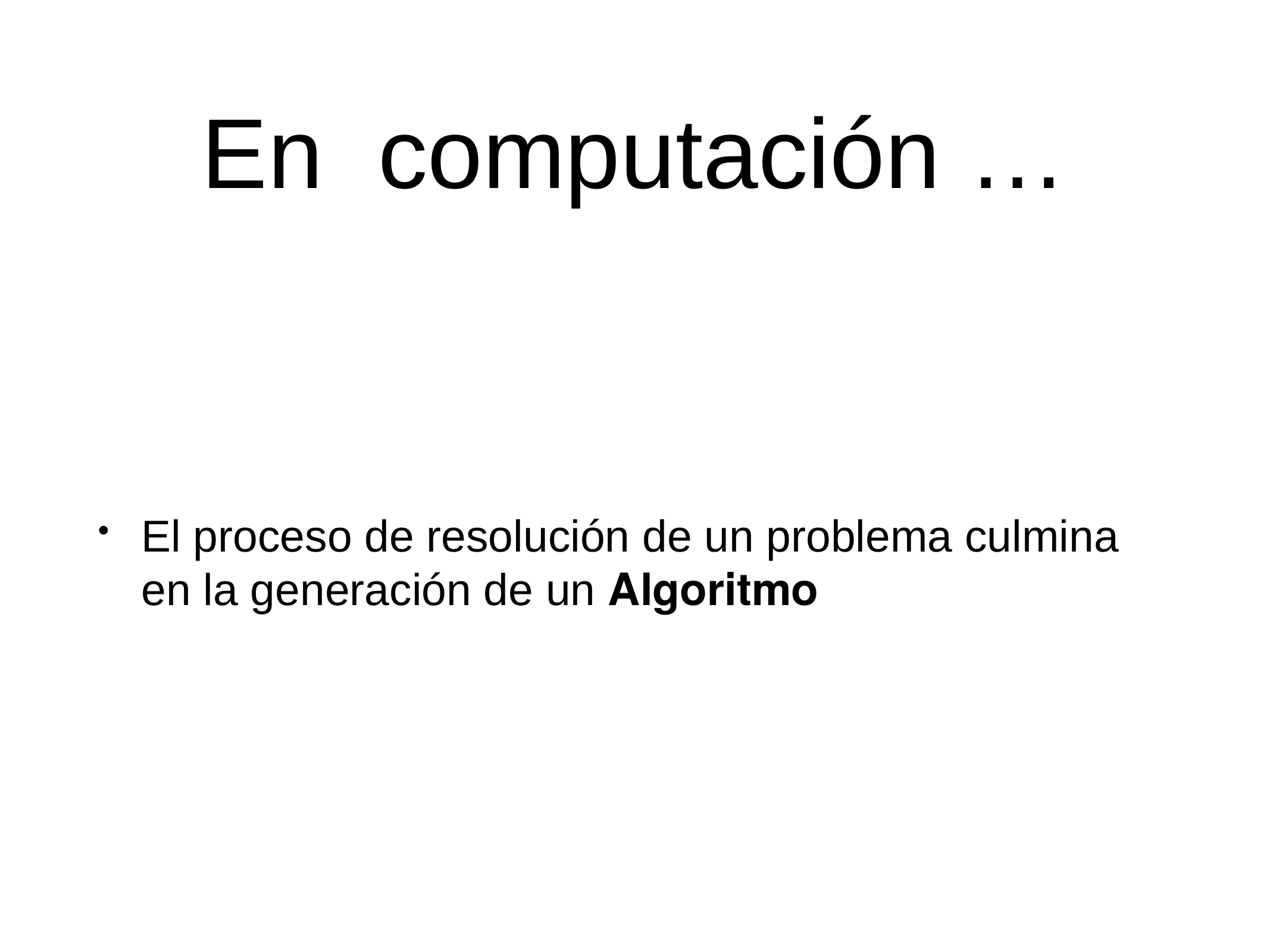

# En  computación …
El proceso de resolución de un problema culmina en la generación de un Algoritmo